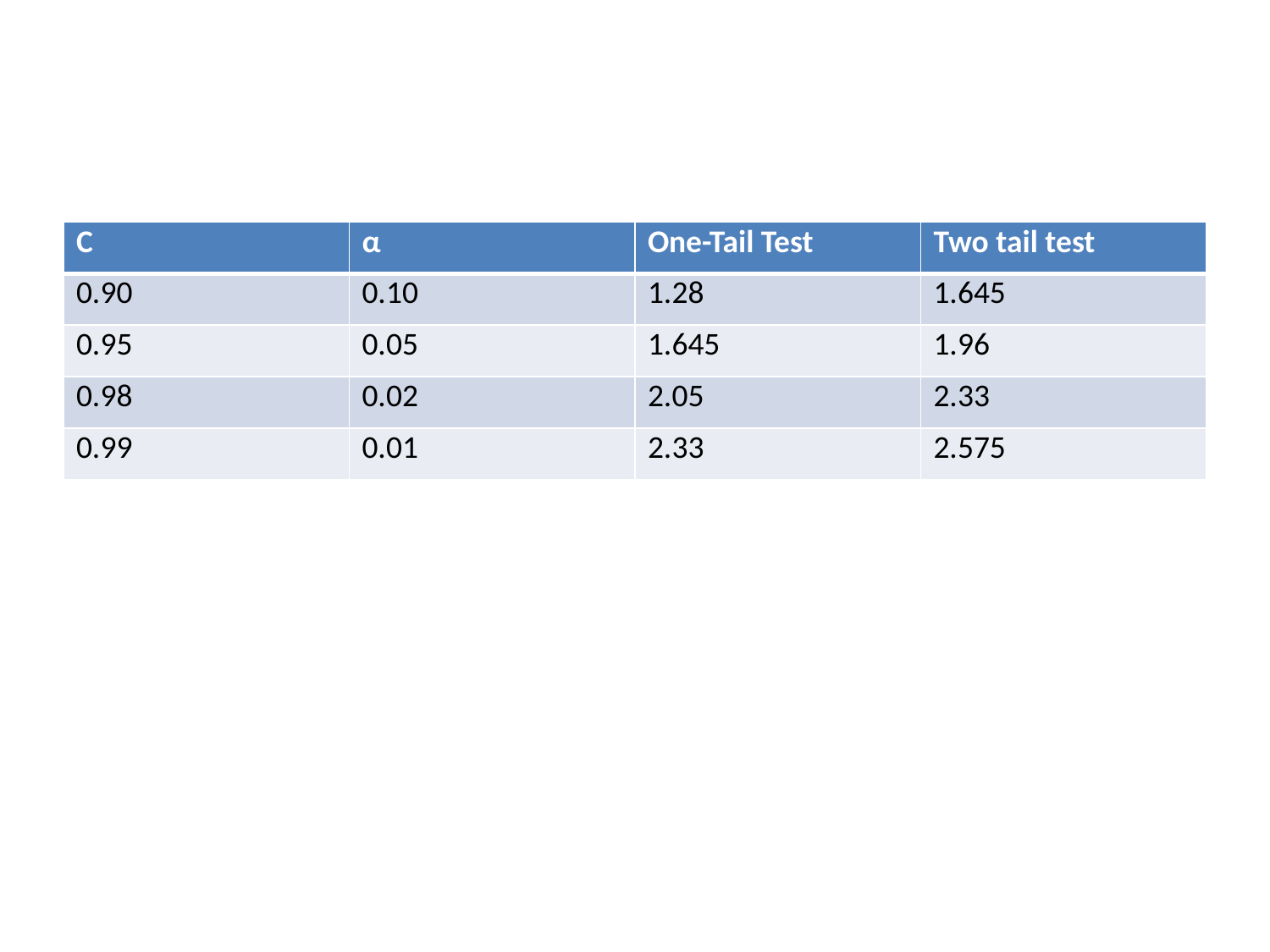

#
| C | α | One-Tail Test | Two tail test |
| --- | --- | --- | --- |
| 0.90 | 0.10 | 1.28 | 1.645 |
| 0.95 | 0.05 | 1.645 | 1.96 |
| 0.98 | 0.02 | 2.05 | 2.33 |
| 0.99 | 0.01 | 2.33 | 2.575 |